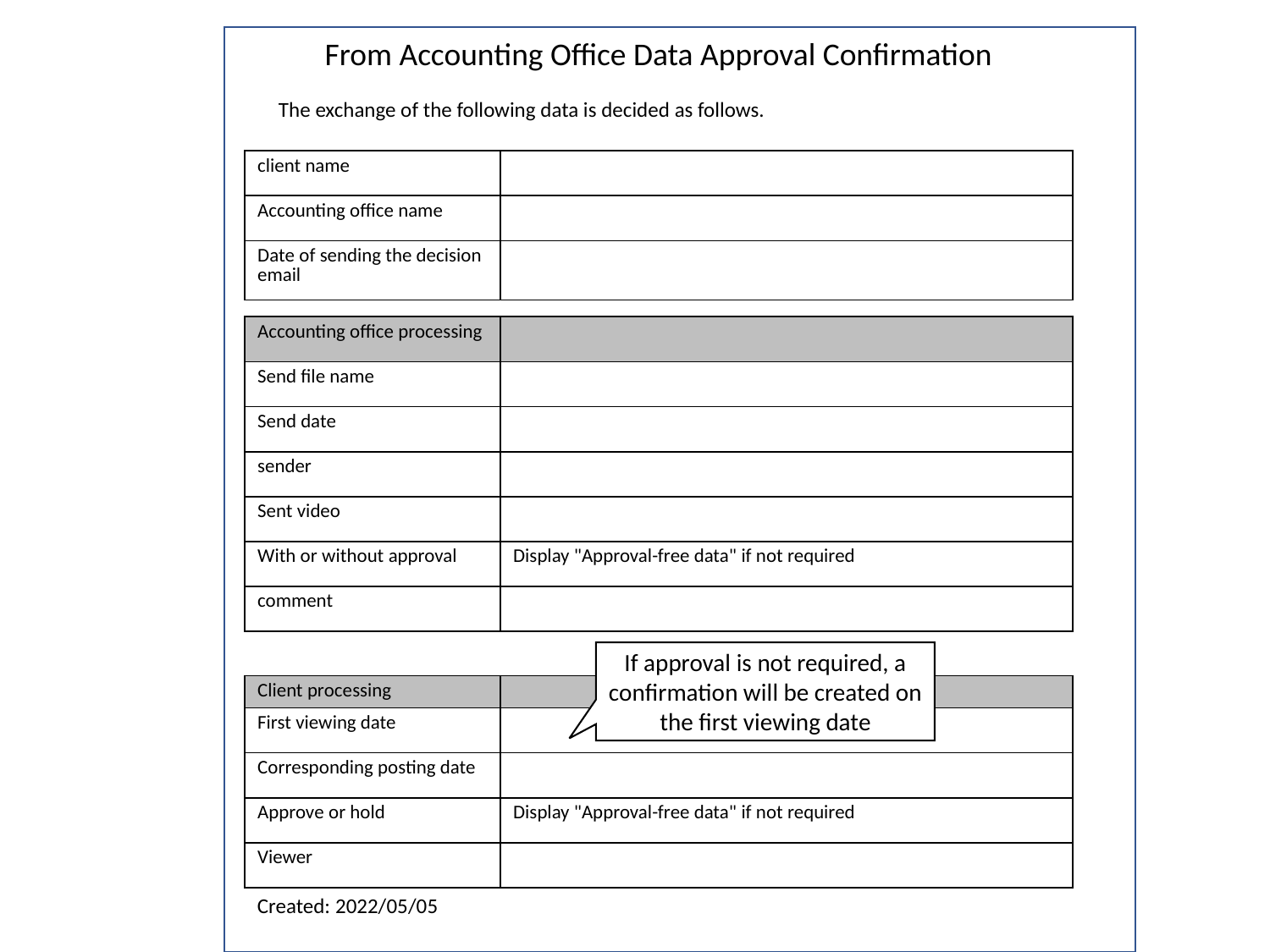

From Accounting Office Data Approval Confirmation
The exchange of the following data is decided as follows.
| client name |  |
| --- | --- |
| Accounting office name |  |
| Date of sending the decision email |  |
| Accounting office processing |  |
| --- | --- |
| Send file name |  |
| Send date |  |
| sender |  |
| Sent video |  |
| With or without approval | Display "Approval-free data" if not required |
| comment |  |
If approval is not required, a confirmation will be created on the first viewing date
| Client processing |  |
| --- | --- |
| First viewing date |  |
| Corresponding posting date |  |
| Approve or hold | Display "Approval-free data" if not required |
| Viewer |  |
Created: 2022/05/05